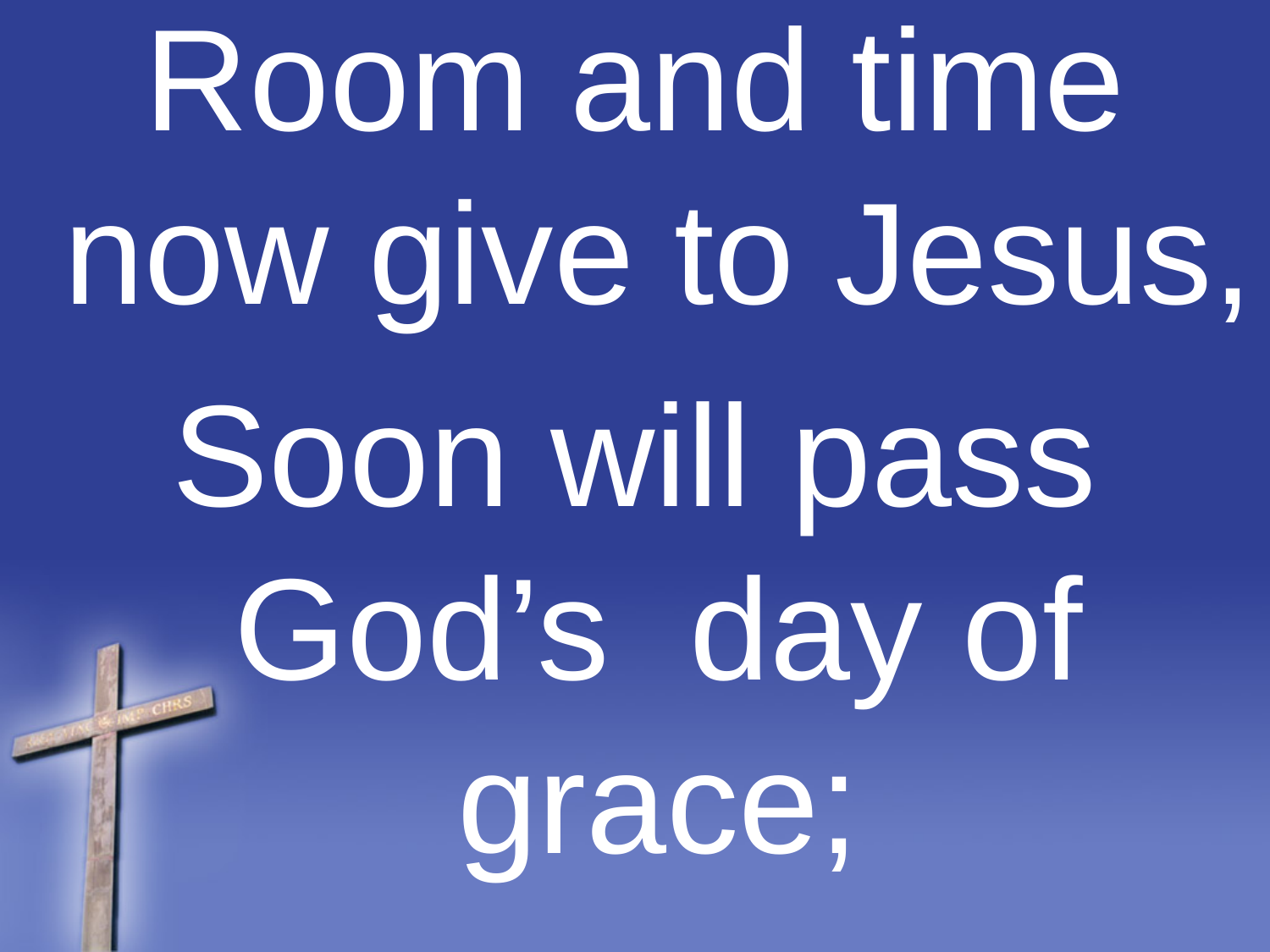

Room and time now give to Jesus,
Soon will pass God’s  day of grace;